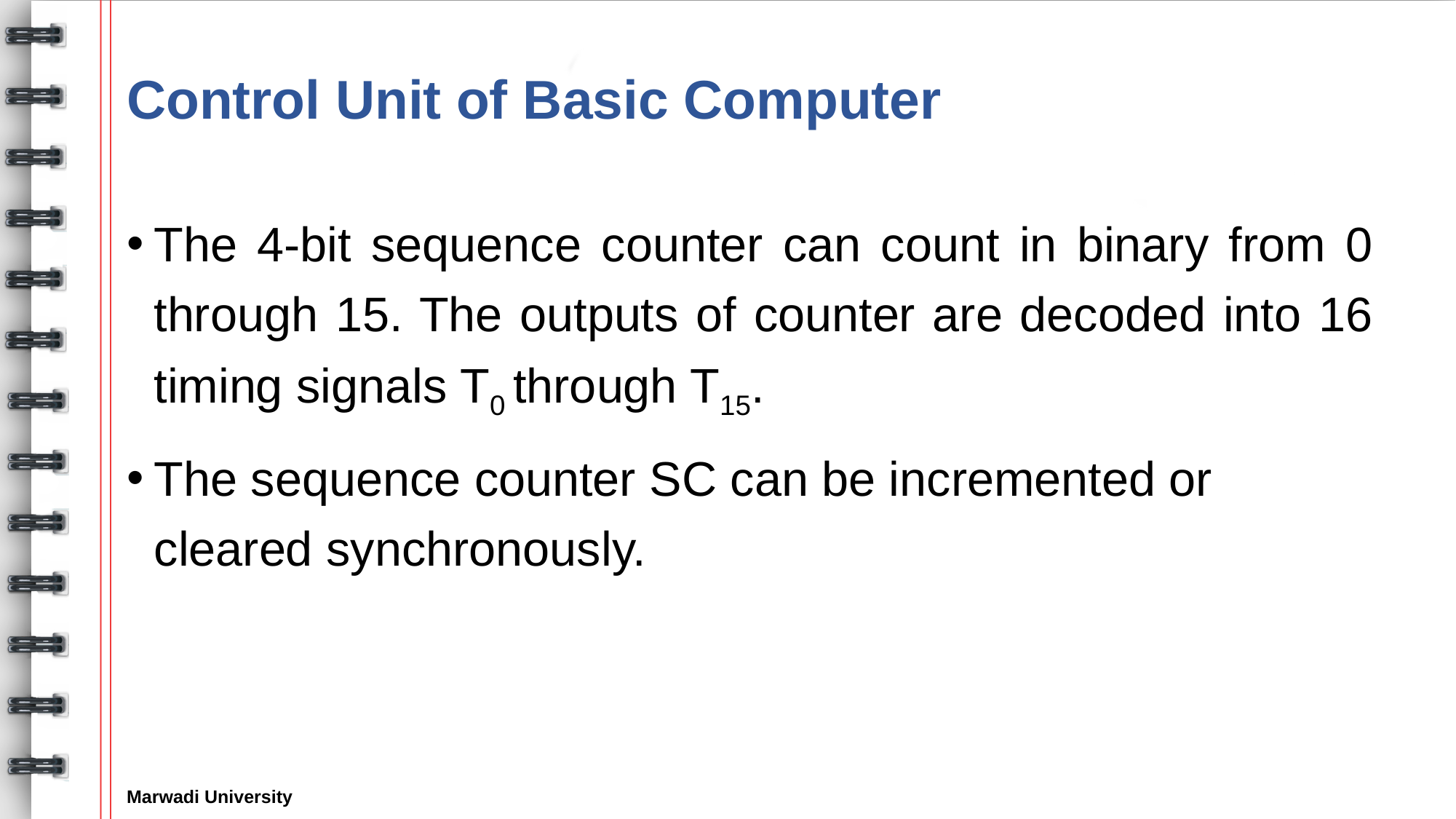

# Control Unit of Basic Computer
The 4‐bit sequence counter can count in binary from 0 through 15. The outputs of counter are decoded into 16 timing signals T0 through T15.
The sequence counter SC can be incremented or cleared synchronously.

Marwadi University